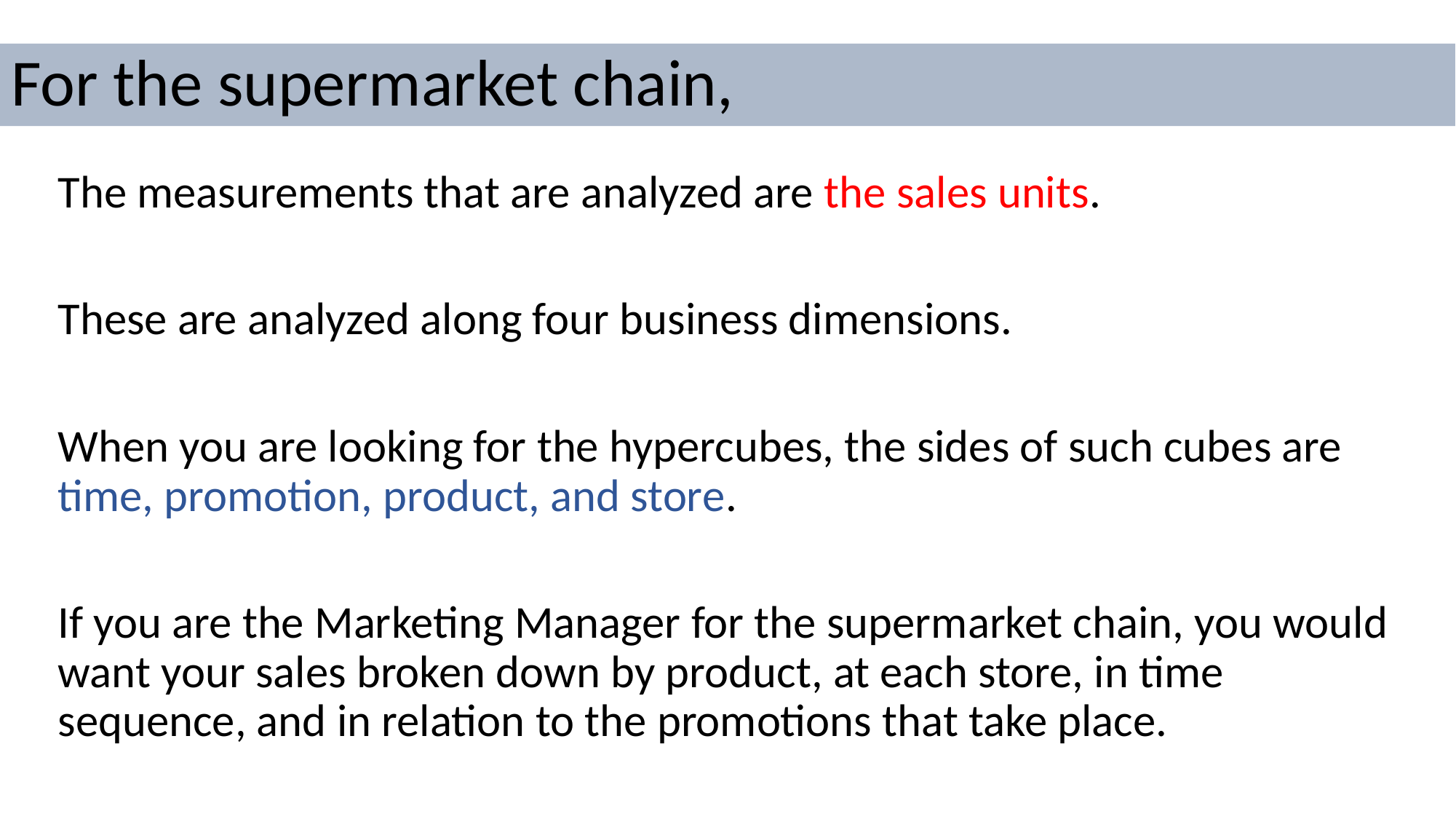

# For the supermarket chain,
The measurements that are analyzed are the sales units.

These are analyzed along four business dimensions.

When you are looking for the hypercubes, the sides of such cubes are time, promotion, product, and store.

If you are the Marketing Manager for the supermarket chain, you would want your sales broken down by product, at each store, in time sequence, and in relation to the promotions that take place.